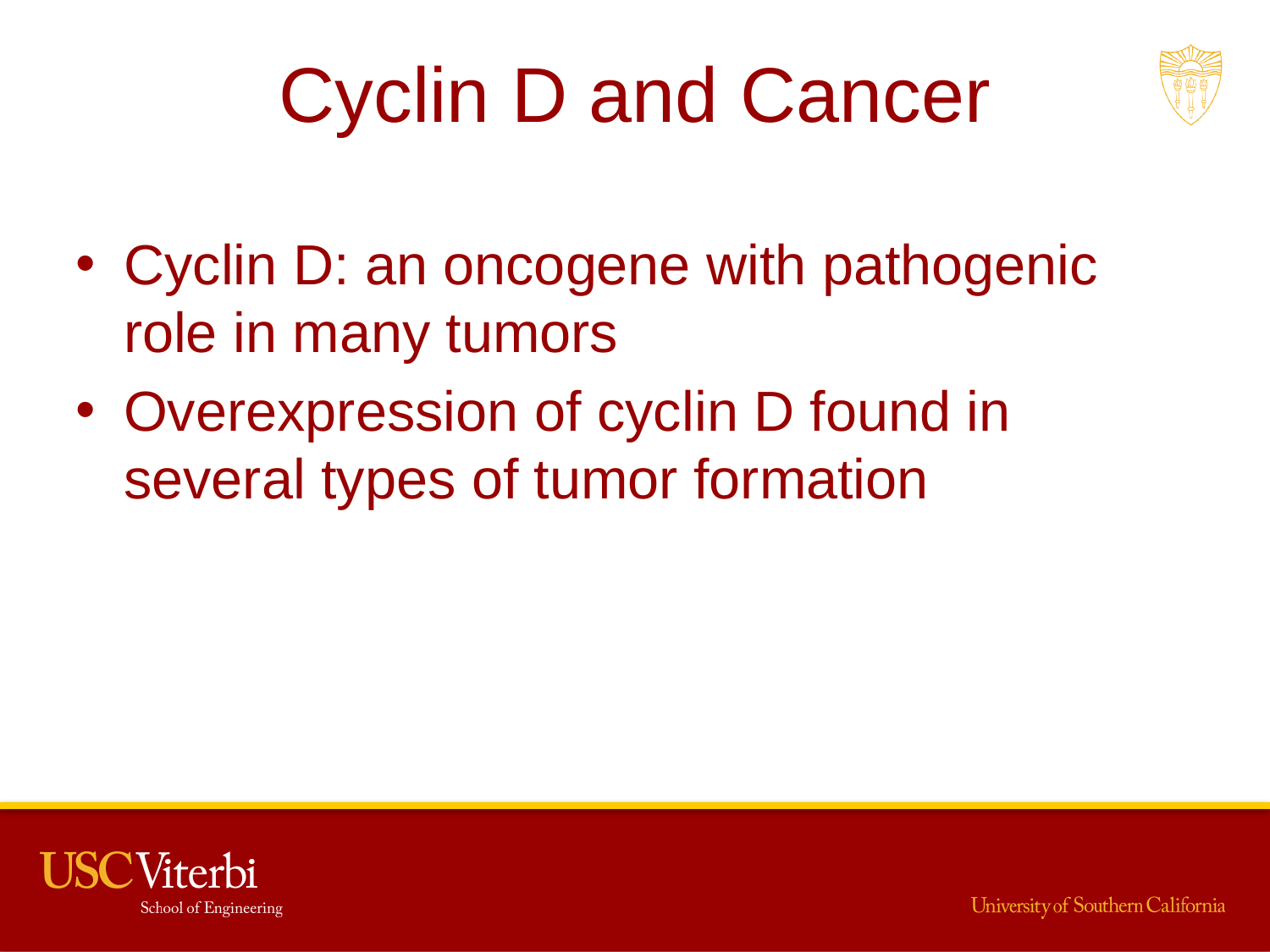

# Cyclin D and Cancer
Cyclin D: an oncogene with pathogenic role in many tumors
Overexpression of cyclin D found in several types of tumor formation

4